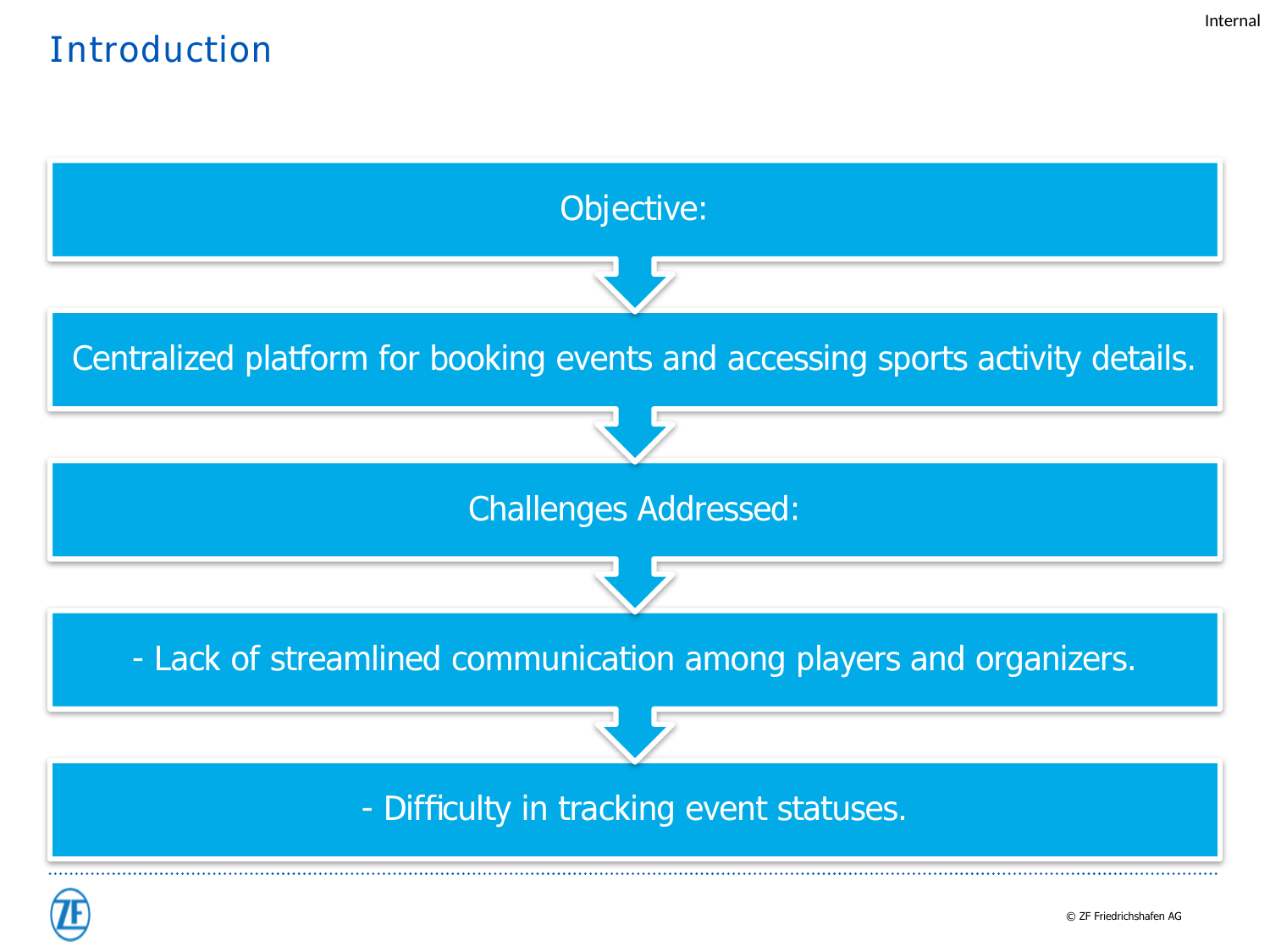

# Introduction
- Difficulty in tracking event statuses.
- Lack of streamlined communication among players and organizers.
Challenges Addressed:
Centralized platform for booking events and accessing sports activity details.
Objective: